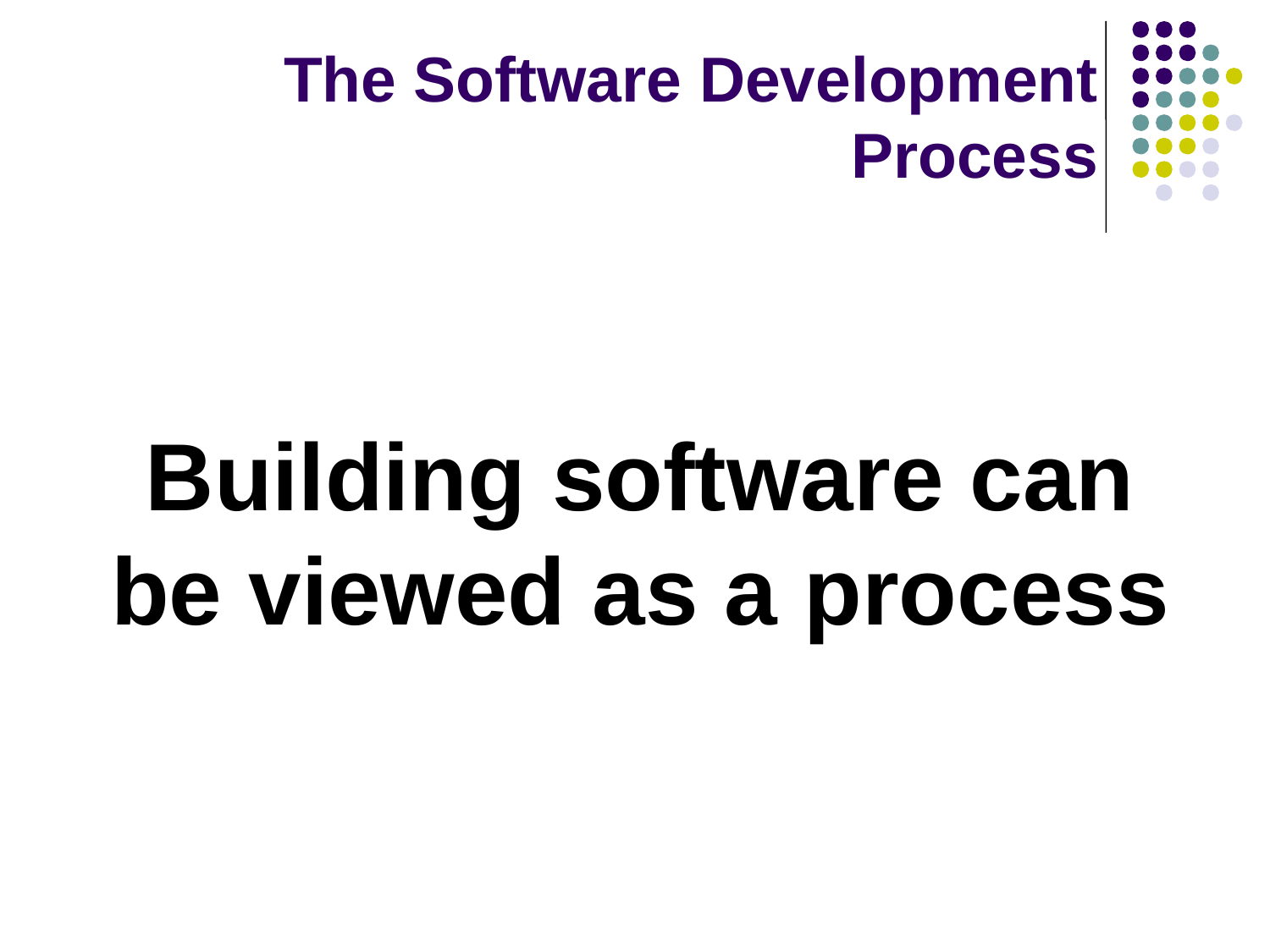

# The Software Development Process

Building software can be viewed as a process